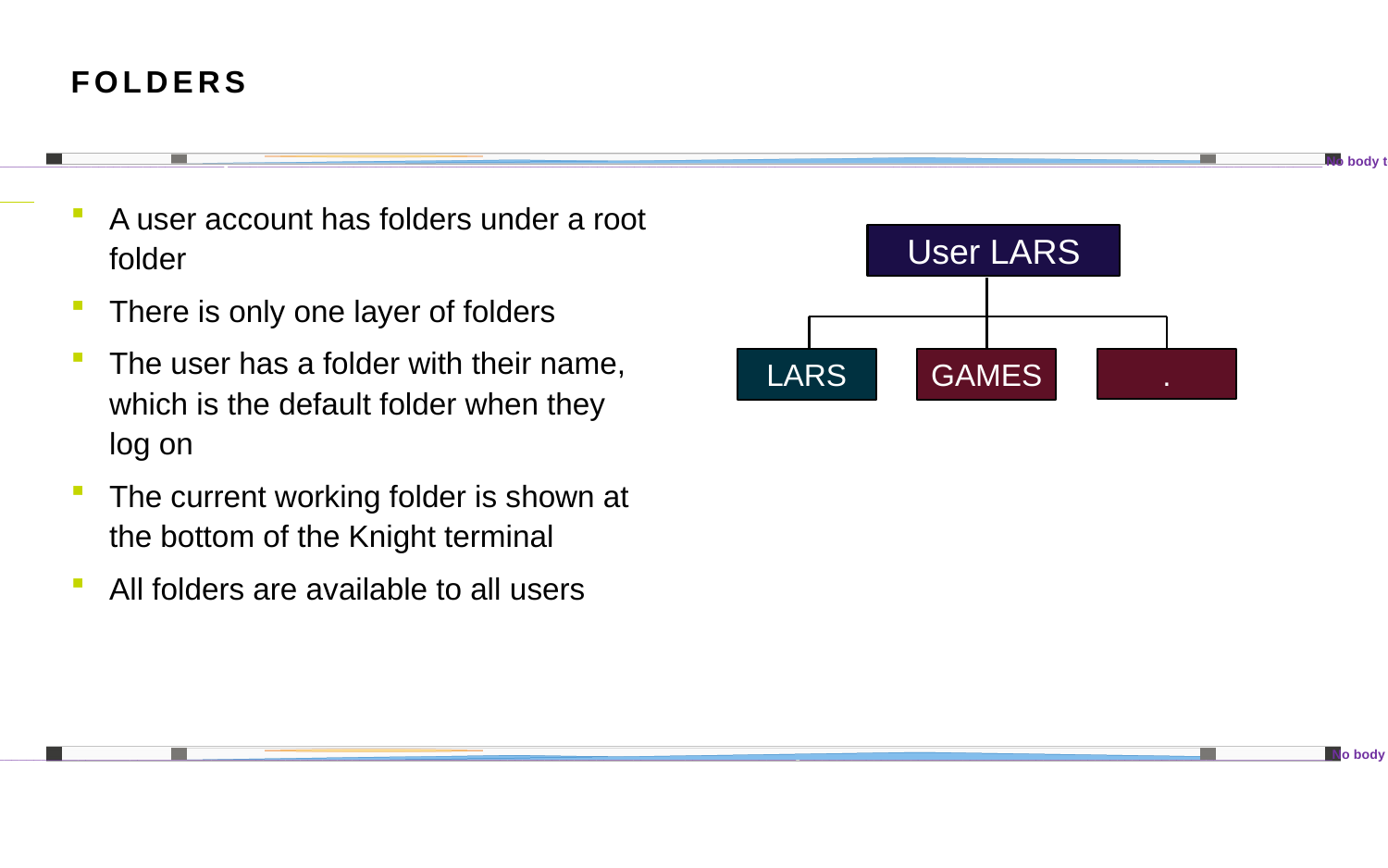

# Folders

A user account has folders under a root folder
There is only one layer of folders
The user has a folder with their name, which is the default folder when they log on
The current working folder is shown at the bottom of the Knight terminal
All folders are available to all users
User LARS

.
LARS
GAMES